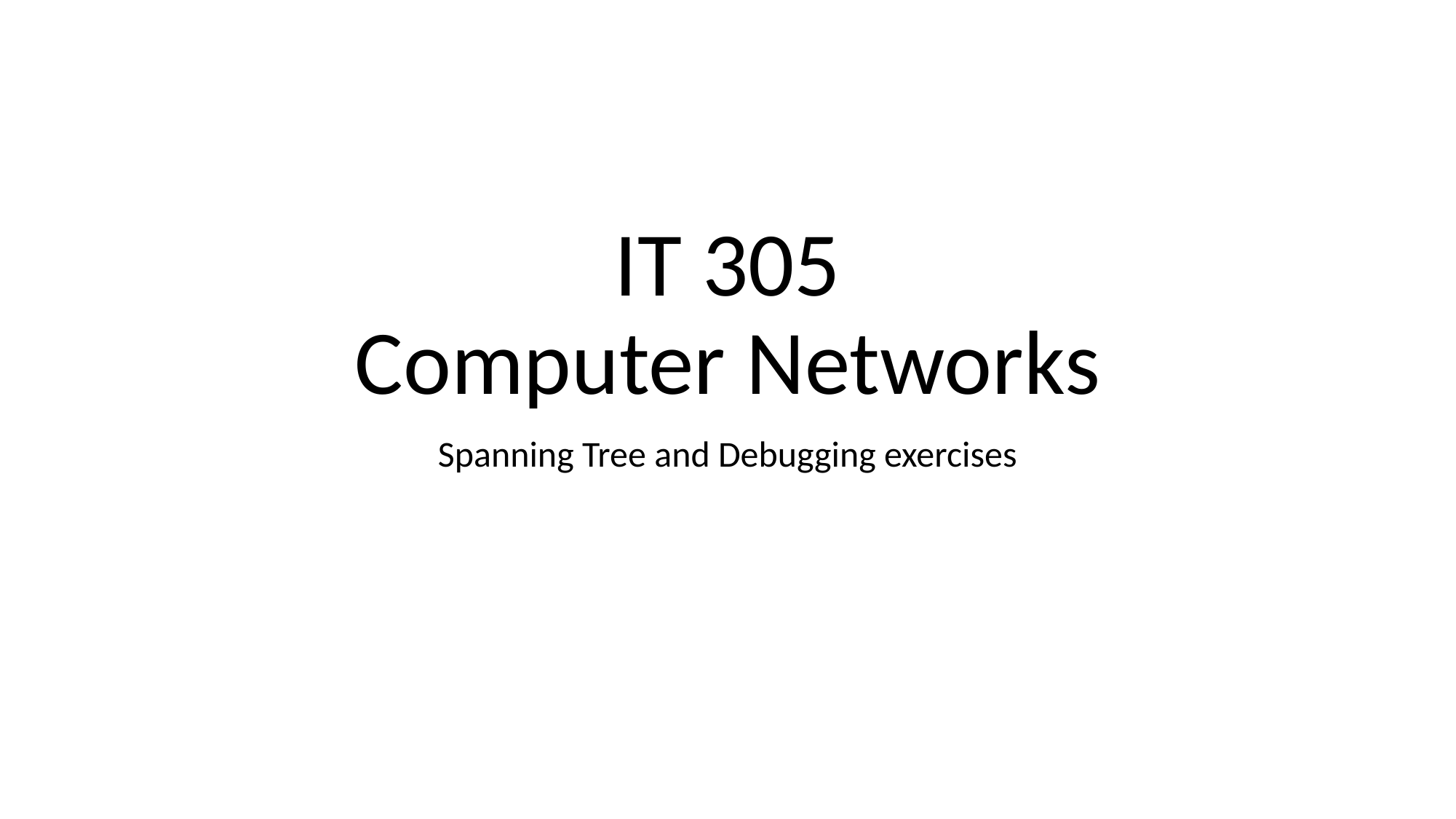

# IT 305 Computer Networks
Spanning Tree and Debugging exercises